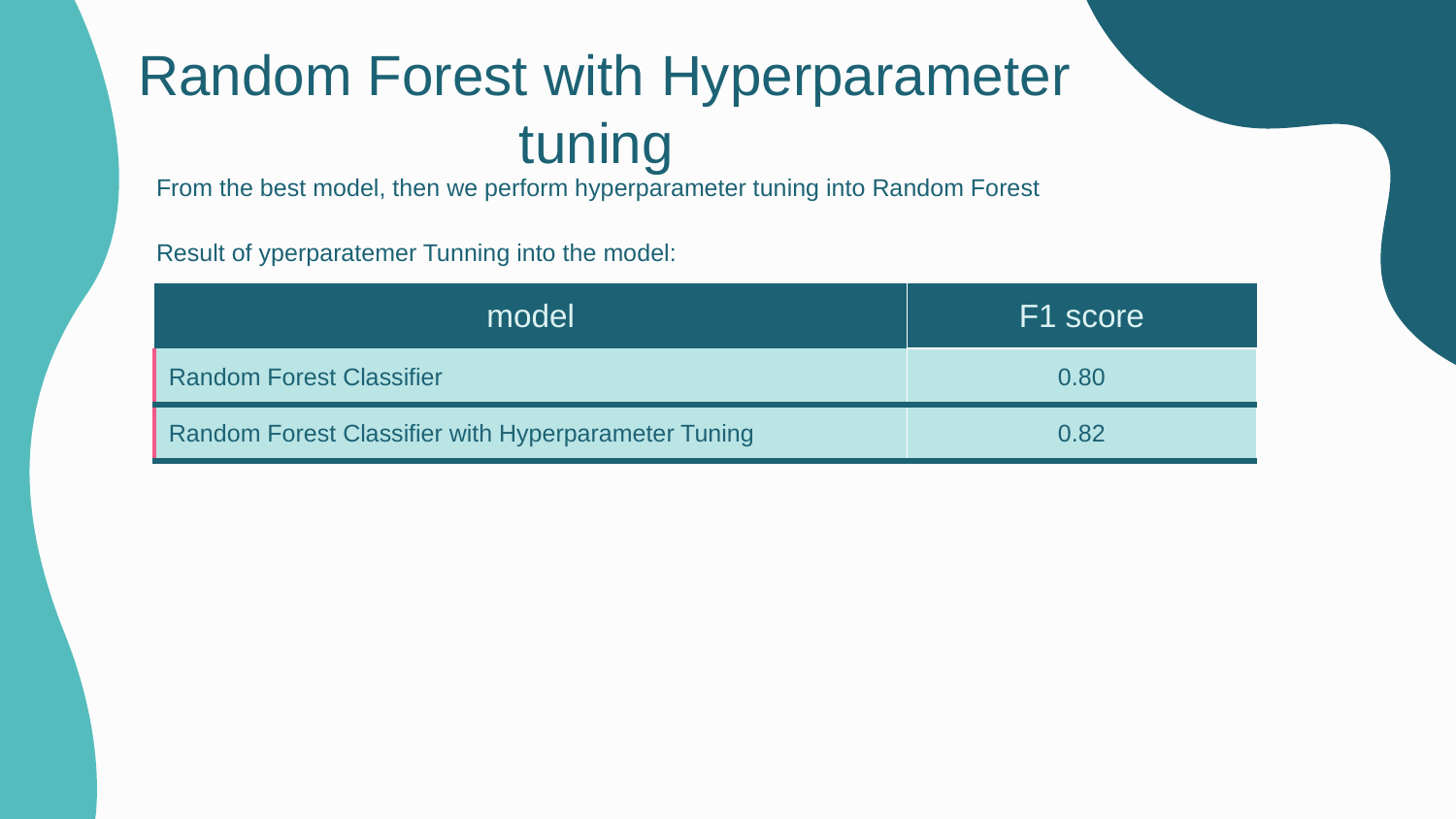

# Random Forest with Hyperparameter tuning
From the best model, then we perform hyperparameter tuning into Random Forest
Result of yperparatemer Tunning into the model:
| model | F1 score |
| --- | --- |
| Random Forest Classifier | 0.80 |
| Random Forest Classifier with Hyperparameter Tuning | 0.82 |